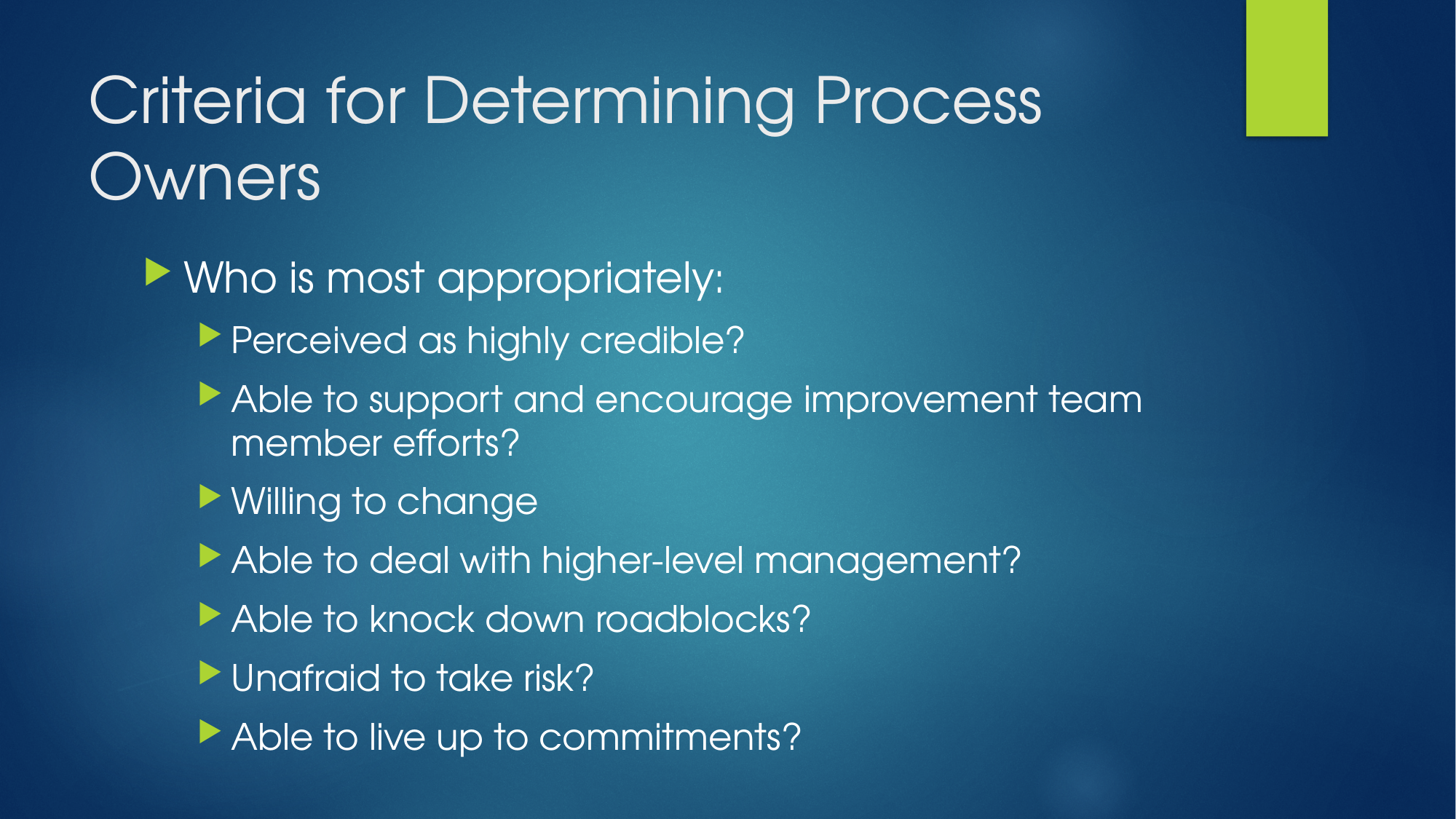

# Criteria for Determining Process Owners
Who is most appropriately:
Perceived as highly credible?
Able to support and encourage improvement team member efforts?
Willing to change
Able to deal with higher-level management?
Able to knock down roadblocks?
Unafraid to take risk?
Able to live up to commitments?